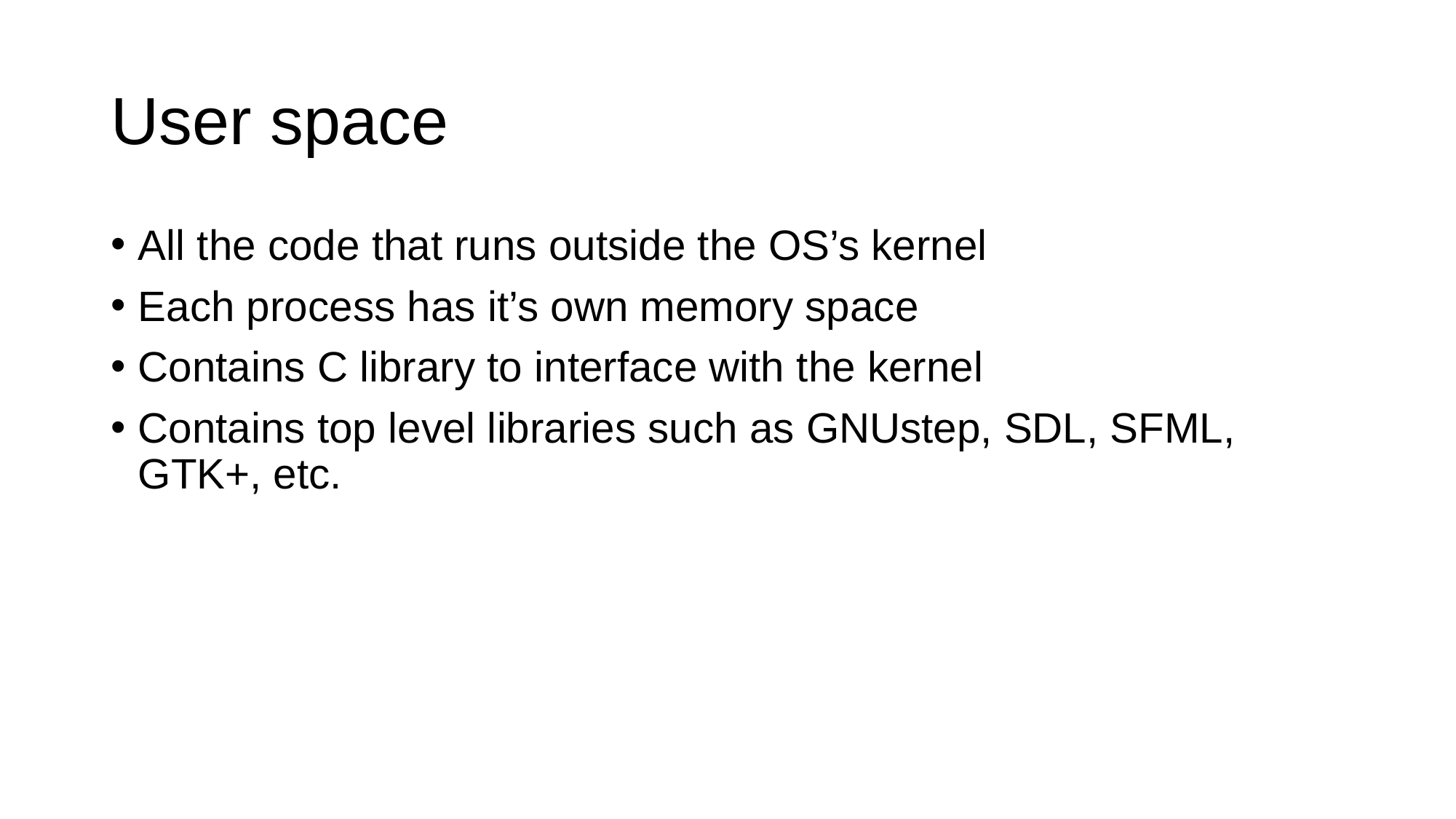

# User space
All the code that runs outside the OS’s kernel
Each process has it’s own memory space
Contains C library to interface with the kernel
Contains top level libraries such as GNUstep, SDL, SFML, GTK+, etc.